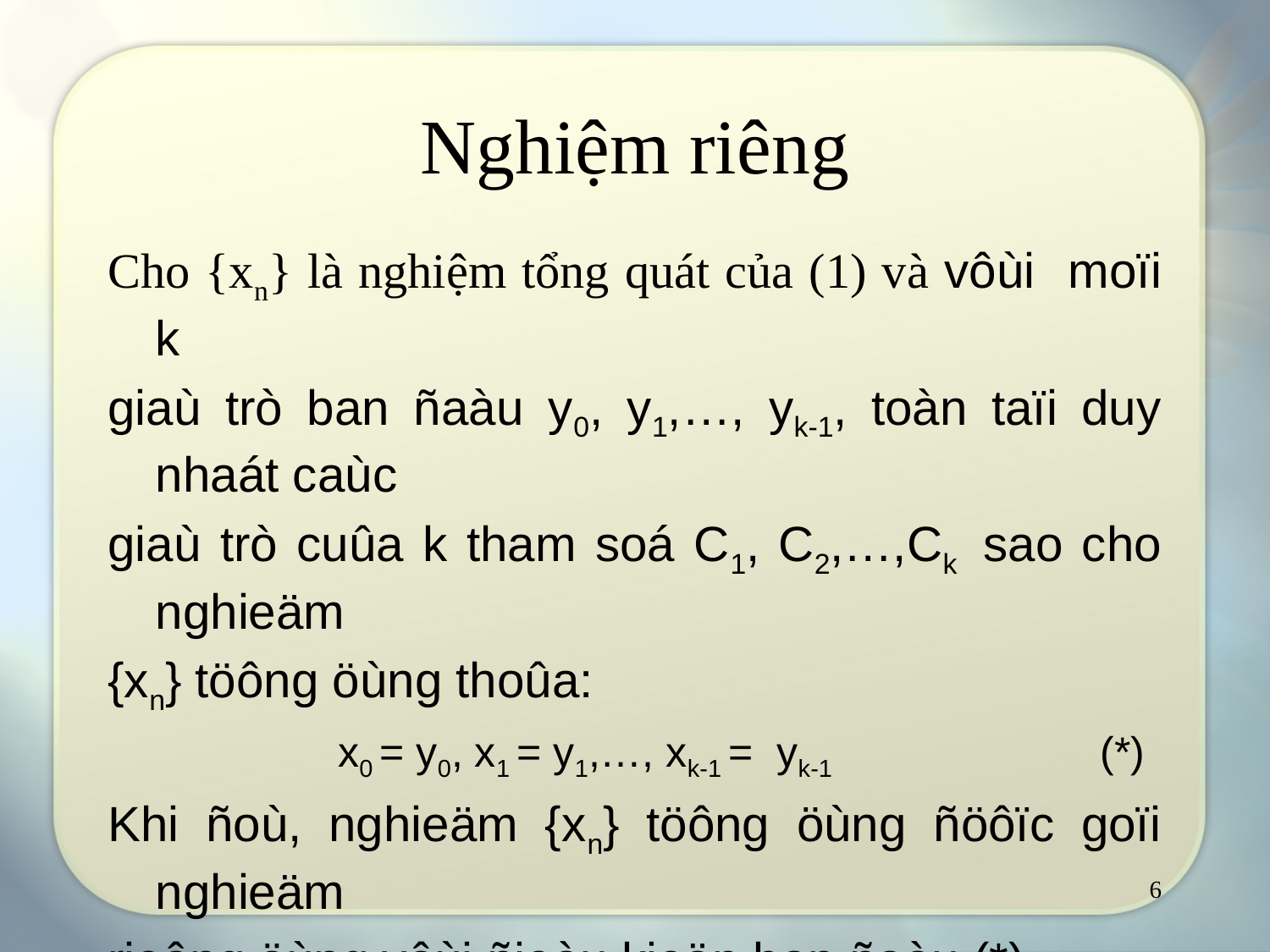

# Nghiệm riêng
Cho {xn} là nghiệm tổng quát của (1) và vôùi  moïi k
giaù trò ban ñaàu y0, y1,…, yk-1, toàn taïi duy nhaát caùc
giaù trò cuûa k tham soá C1, C2,…,Ck  sao cho nghieäm
{xn} töông öùng thoûa:
		x0 = y0, x1 = y1,…, xk-1 =  yk-1 			(*)
Khi ñoù, nghieäm {xn} töông öùng ñöôïc goïi nghieäm
rieâng öùng vôùi ñieàu kieän ban ñaàu (*).
6